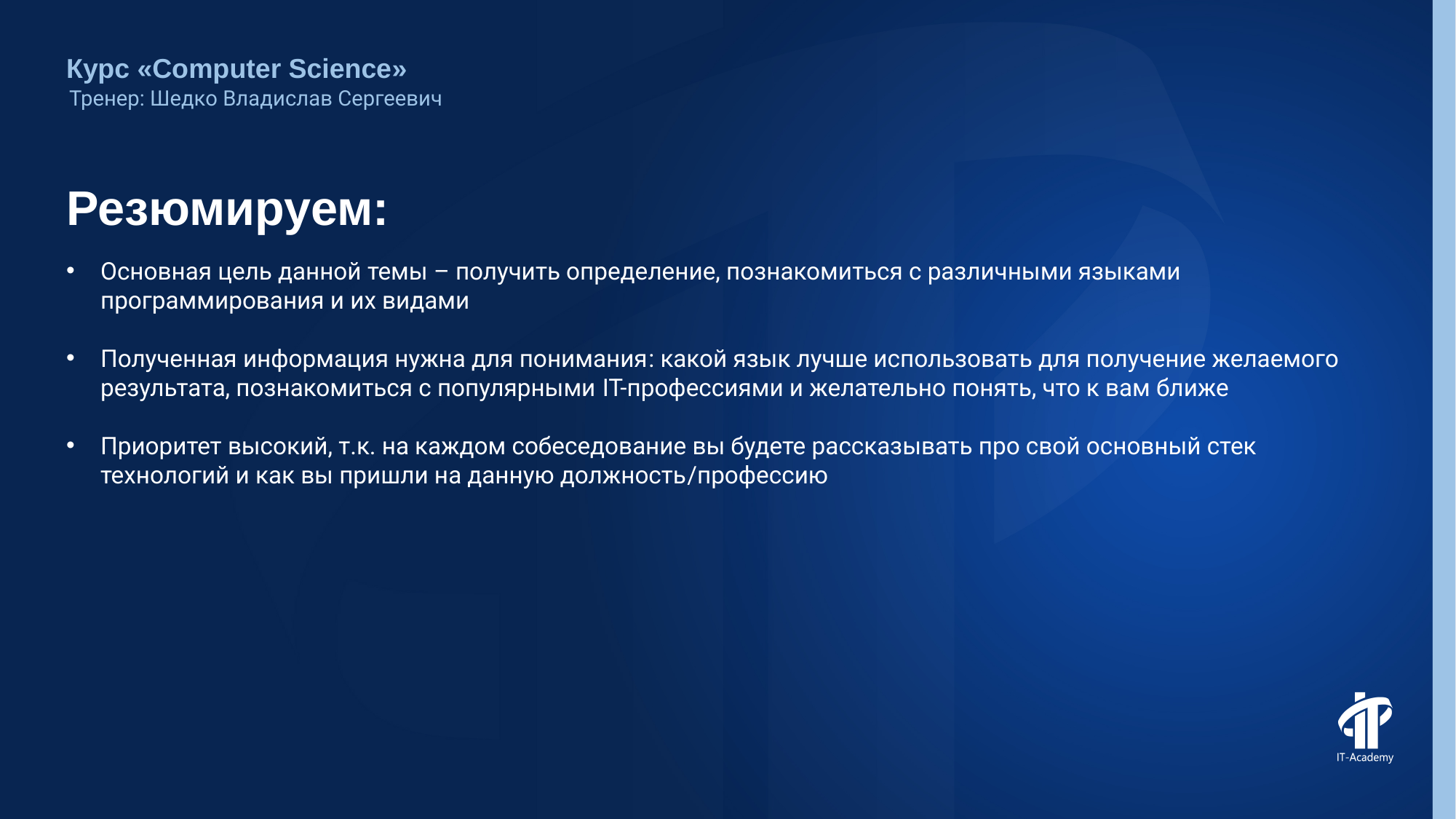

Курс «Computer Science»
Тренер: Шедко Владислав Сергеевич
# Резюмируем:
Основная цель данной темы – получить определение, познакомиться с различными языками программирования и их видами

Полученная информация нужна для понимания: какой язык лучше использовать для получение желаемого результата, познакомиться с популярными IT-профессиями и желательно понять, что к вам ближе

Приоритет высокий, т.к. на каждом собеседование вы будете рассказывать про свой основный стек технологий и как вы пришли на данную должность/профессию